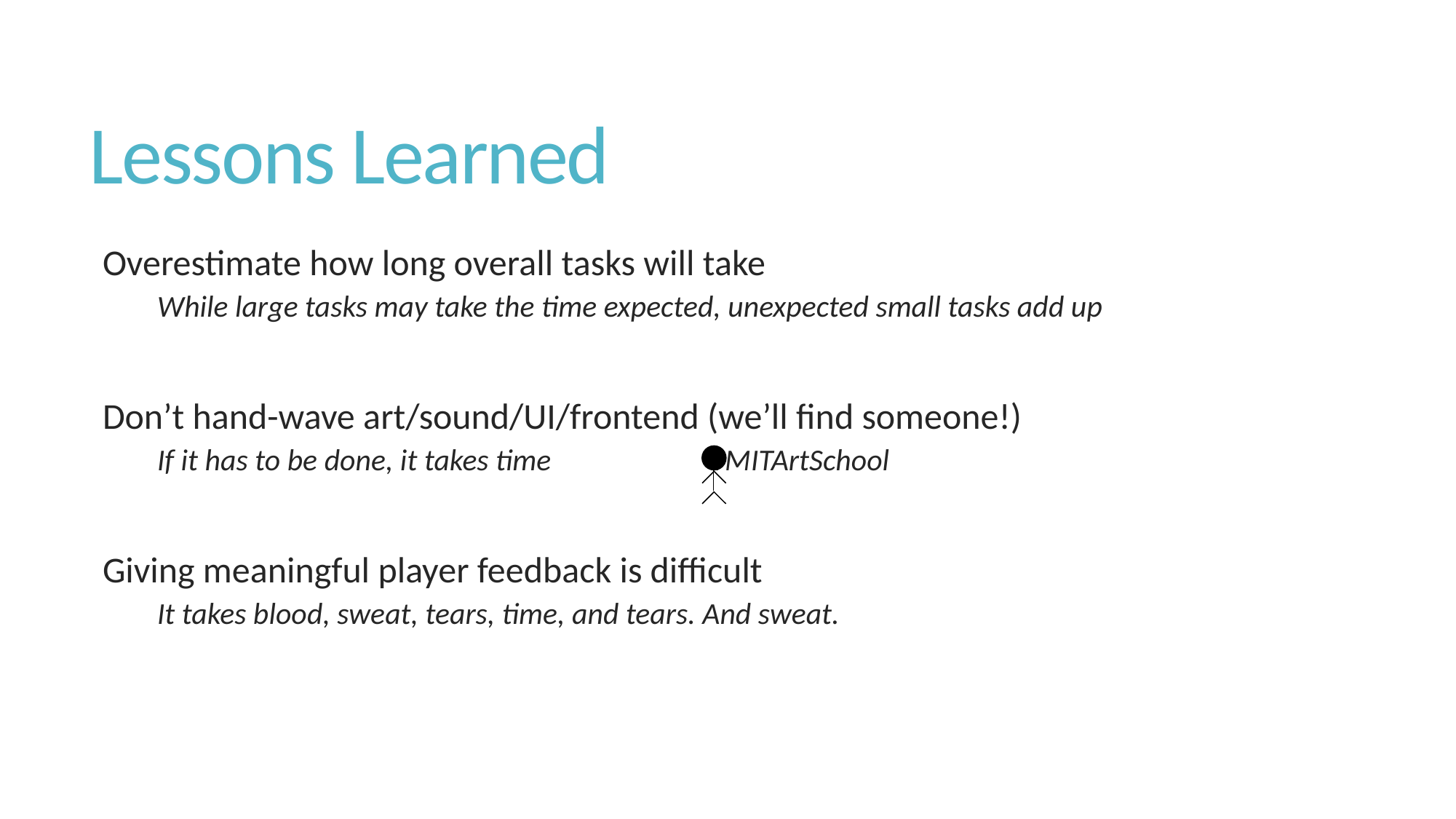

# Lessons Learned
Overestimate how long overall tasks will take
While large tasks may take the time expected, unexpected small tasks add up

Don’t hand-wave art/sound/UI/frontend (we’ll find someone!)
If it has to be done, it takes time 		 #MITArtSchool

Giving meaningful player feedback is difficult
It takes blood, sweat, tears, time, and tears. And sweat.